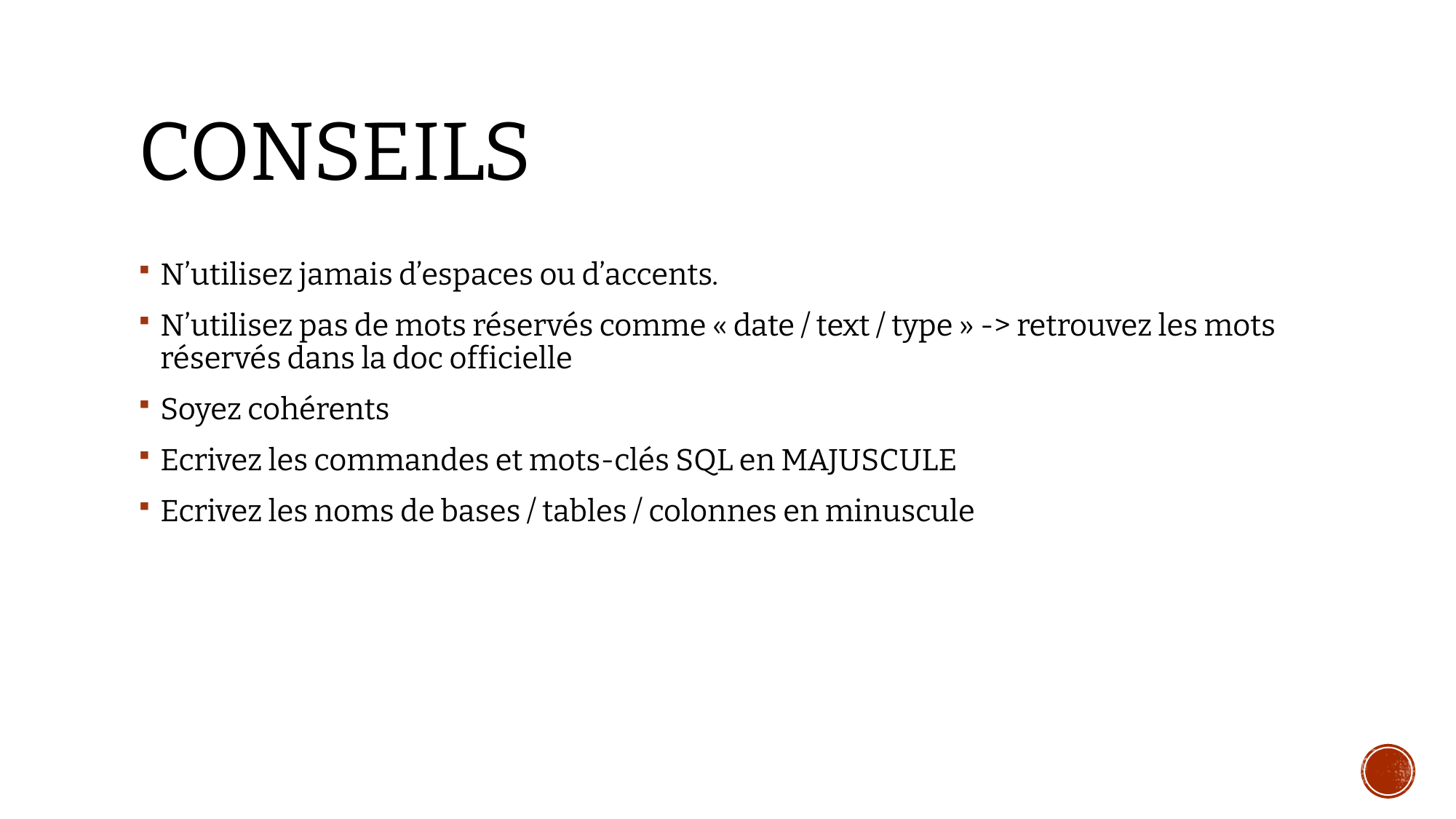

# COnseils
N’utilisez jamais d’espaces ou d’accents.
N’utilisez pas de mots réservés comme « date / text / type » -> retrouvez les mots réservés dans la doc officielle
Soyez cohérents
Ecrivez les commandes et mots-clés SQL en MAJUSCULE
Ecrivez les noms de bases / tables / colonnes en minuscule